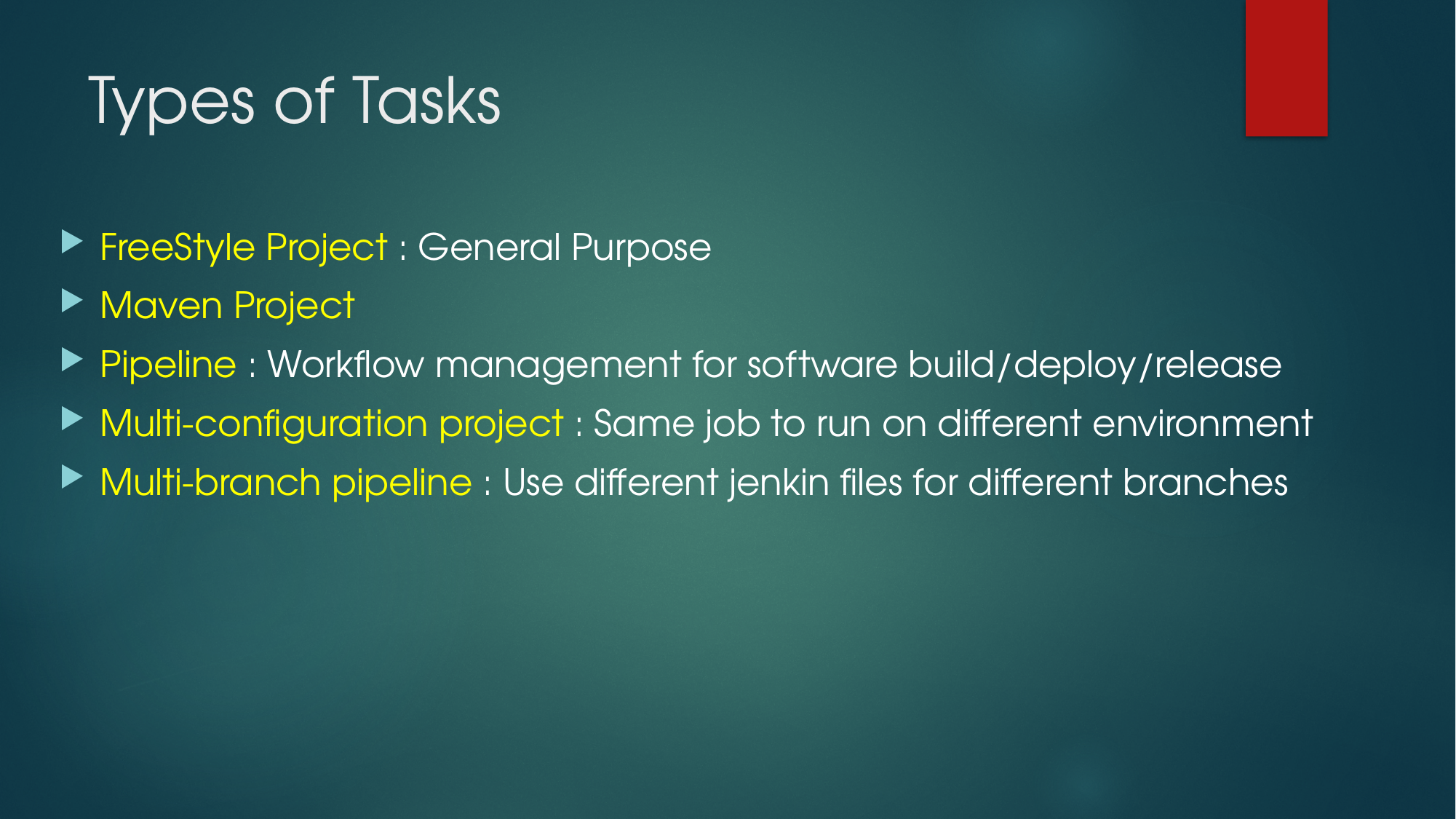

# Types of Tasks
FreeStyle Project : General Purpose
Maven Project
Pipeline : Workflow management for software build/deploy/release
Multi-configuration project : Same job to run on different environment
Multi-branch pipeline : Use different jenkin files for different branches